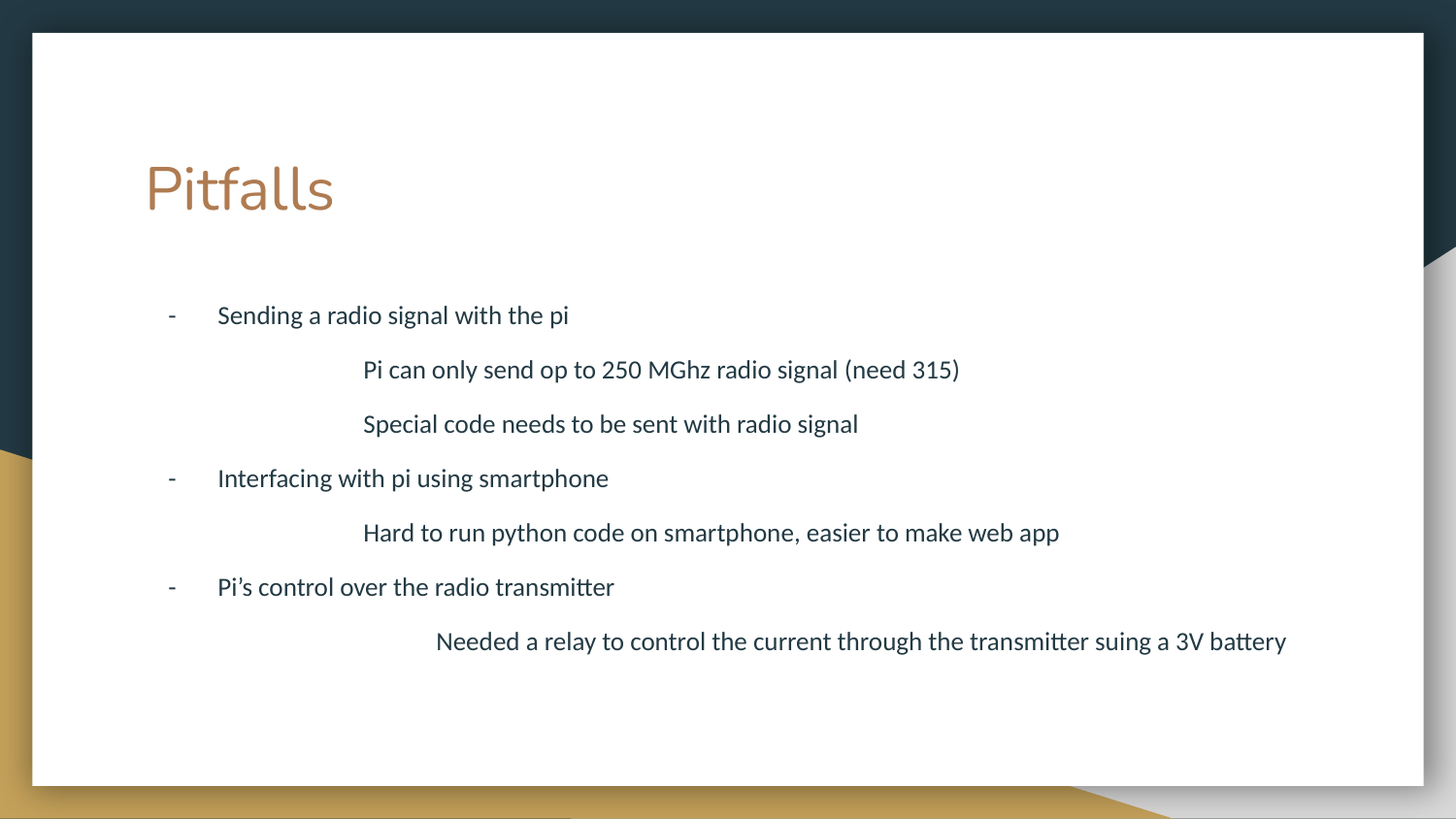

# Pitfalls
Sending a radio signal with the pi
	Pi can only send op to 250 MGhz radio signal (need 315)
	Special code needs to be sent with radio signal
Interfacing with pi using smartphone
	Hard to run python code on smartphone, easier to make web app
Pi’s control over the radio transmitter
		Needed a relay to control the current through the transmitter suing a 3V battery